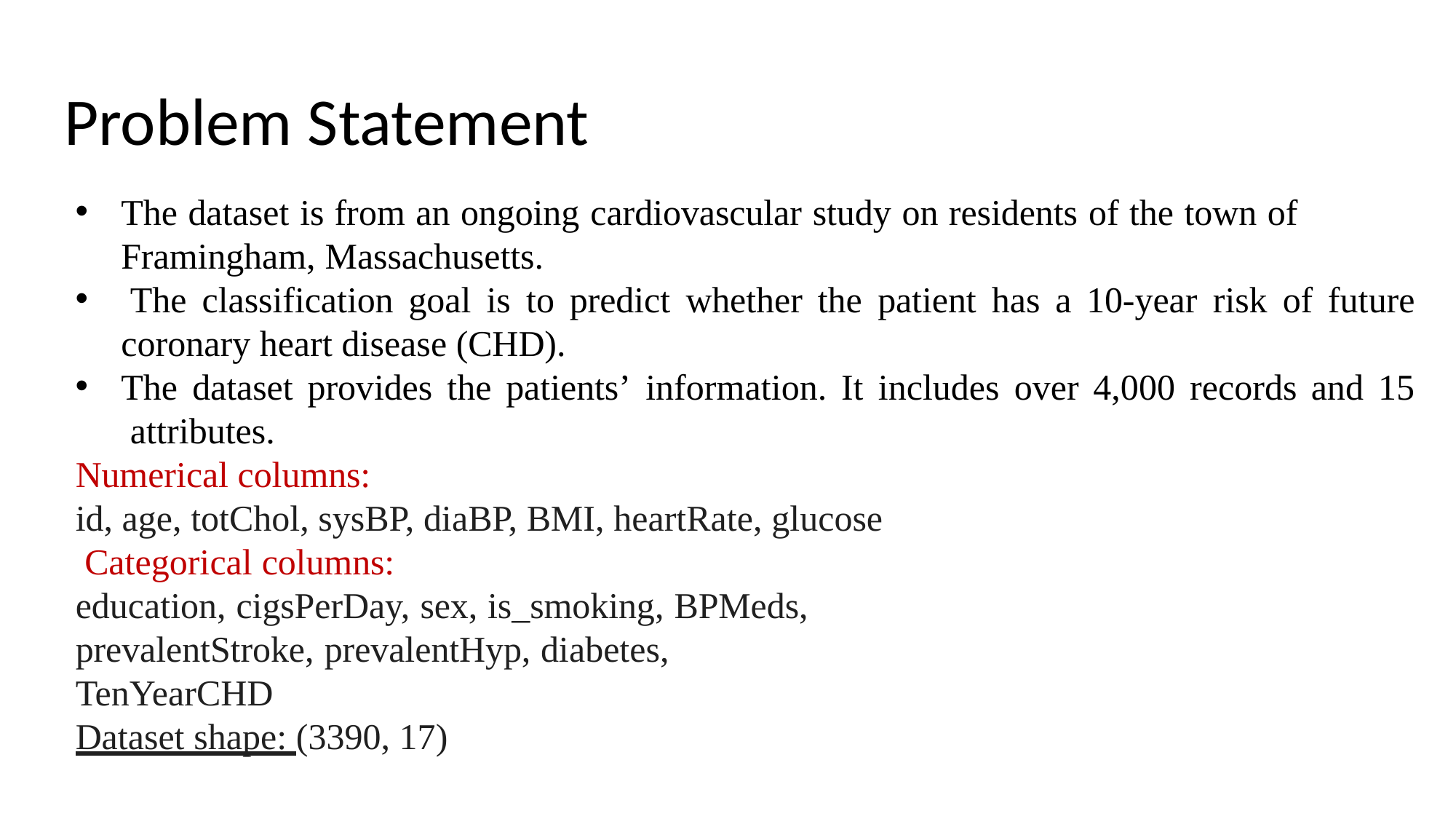

# Problem Statement
The dataset is from an ongoing cardiovascular study on residents of the town of  Framingham, Massachusetts.
The classification goal is to predict whether the patient has a 10-year risk of future
coronary heart disease (CHD).
The dataset provides the patients’ information. It includes over 4,000 records and 15  attributes.
Numerical columns:
id, age, totChol, sysBP, diaBP, BMI, heartRate, glucose  Categorical columns:
education, cigsPerDay, sex, is_smoking, BPMeds, prevalentStroke, prevalentHyp, diabetes,
TenYearCHD
Dataset shape: (3390, 17)